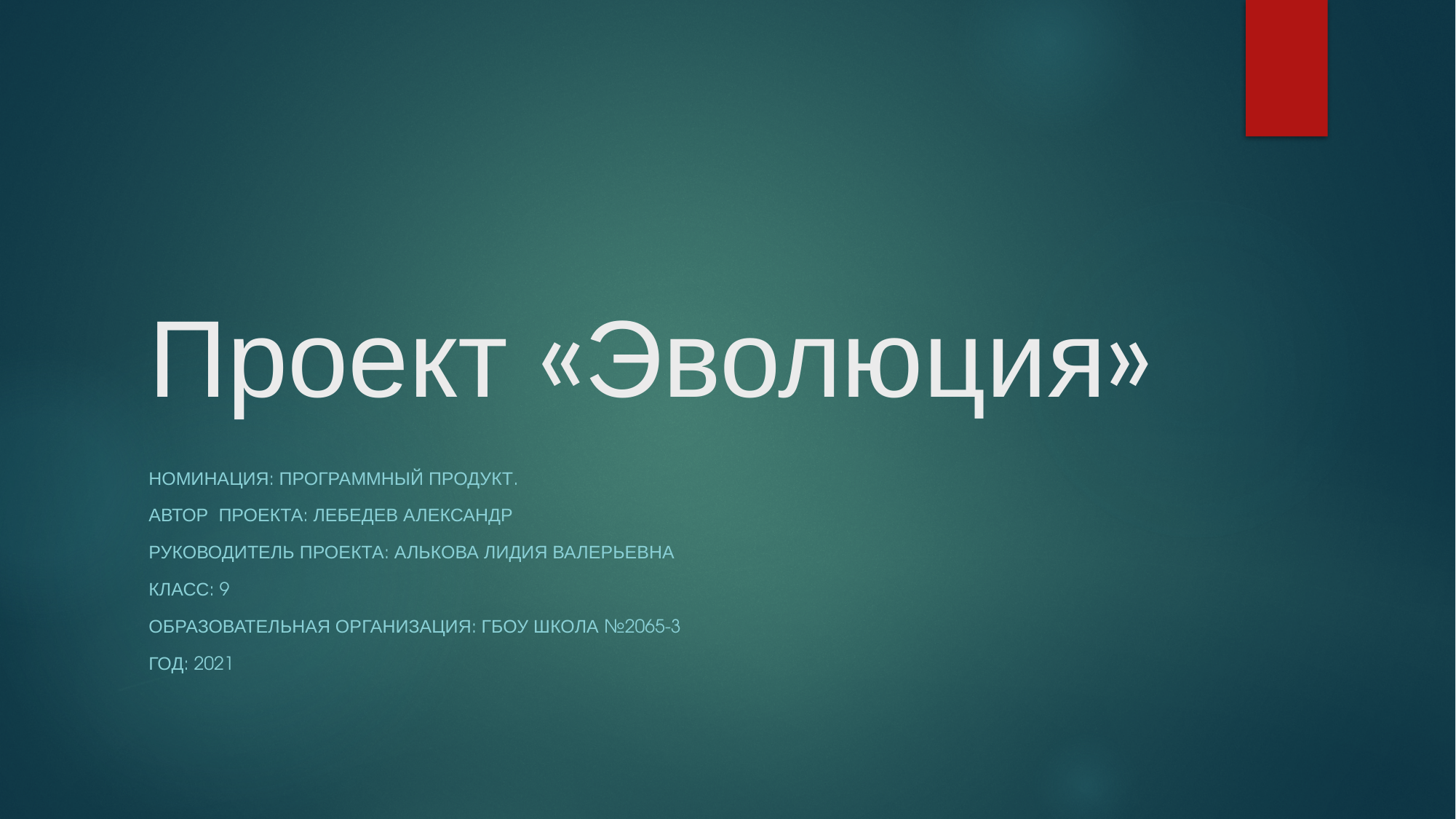

# Проект «Эволюция»
Номинация: Программный продукт.
Автор  проекта: Лебедев Александр
Руководитель проекта: Алькова Лидия Валерьевна
Класс: 9
Образовательная организация: ГБОУ ШКОЛА №2065-3
Год: 2021